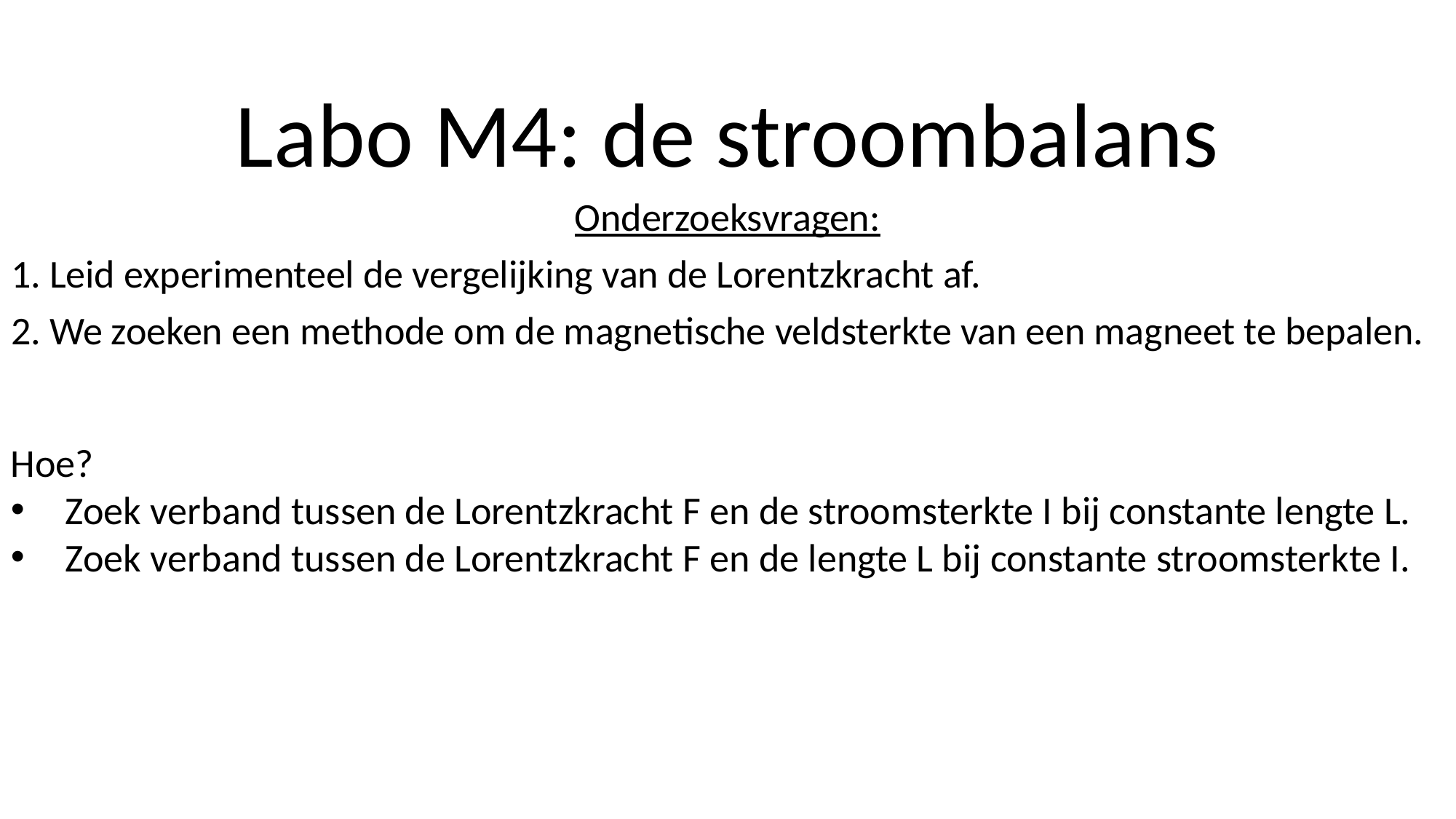

# Labo M4: de stroombalans
Onderzoeksvragen:
1. Leid experimenteel de vergelijking van de Lorentzkracht af.
2. We zoeken een methode om de magnetische veldsterkte van een magneet te bepalen.

Hoe?
Zoek verband tussen de Lorentzkracht F en de stroomsterkte I bij constante lengte L.
Zoek verband tussen de Lorentzkracht F en de lengte L bij constante stroomsterkte I.